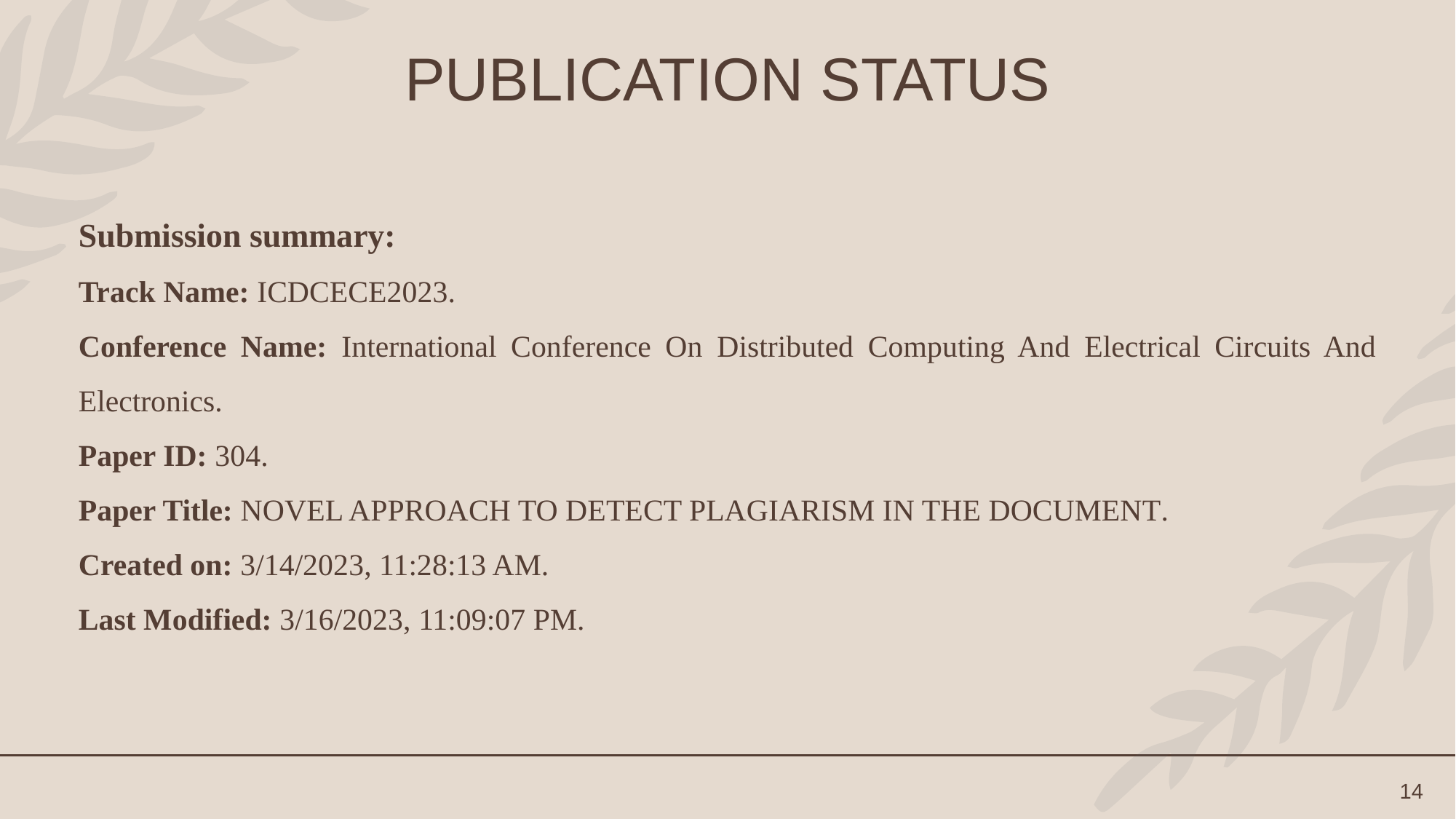

PUBLICATION STATUS

Submission summary:
Track Name: ICDCECE2023.
Conference Name: International Conference On Distributed Computing And Electrical Circuits And Electronics.
Paper ID: 304.
Paper Title: NOVEL APPROACH TO DETECT PLAGIARISM IN THE DOCUMENT.
Created on: 3/14/2023, 11:28:13 AM.
Last Modified: 3/16/2023, 11:09:07 PM.
14